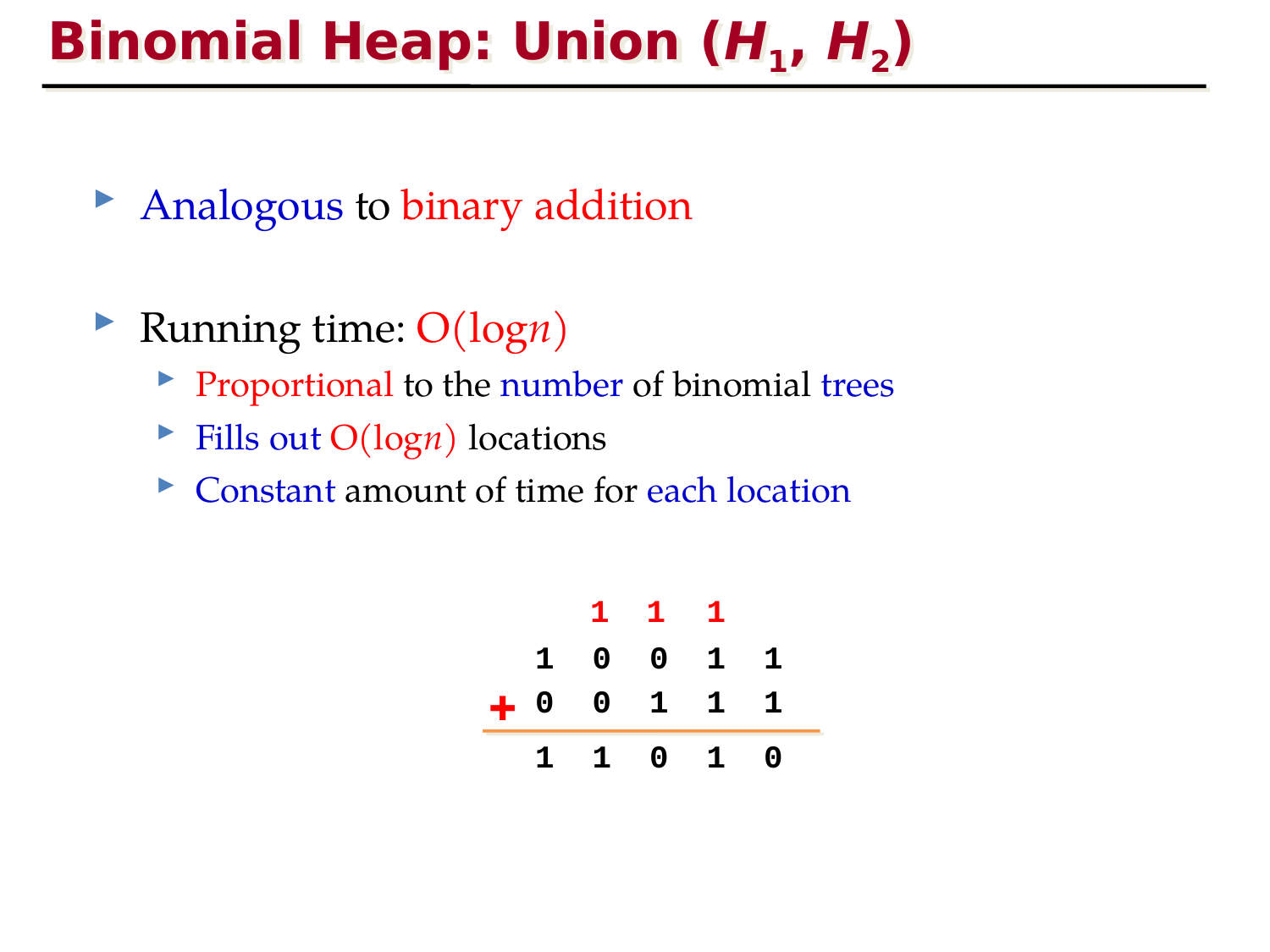

Binomial Heap: Union (H1, H2)

Analogous to binary addition

Running time: O(logn)
Proportional to the number of binomial trees
Fills out O(logn) locations
Constant amount of time for each location
1
1
1
1  0  0  1  1
+
0  0  1  1  1
1  1  0  1  0